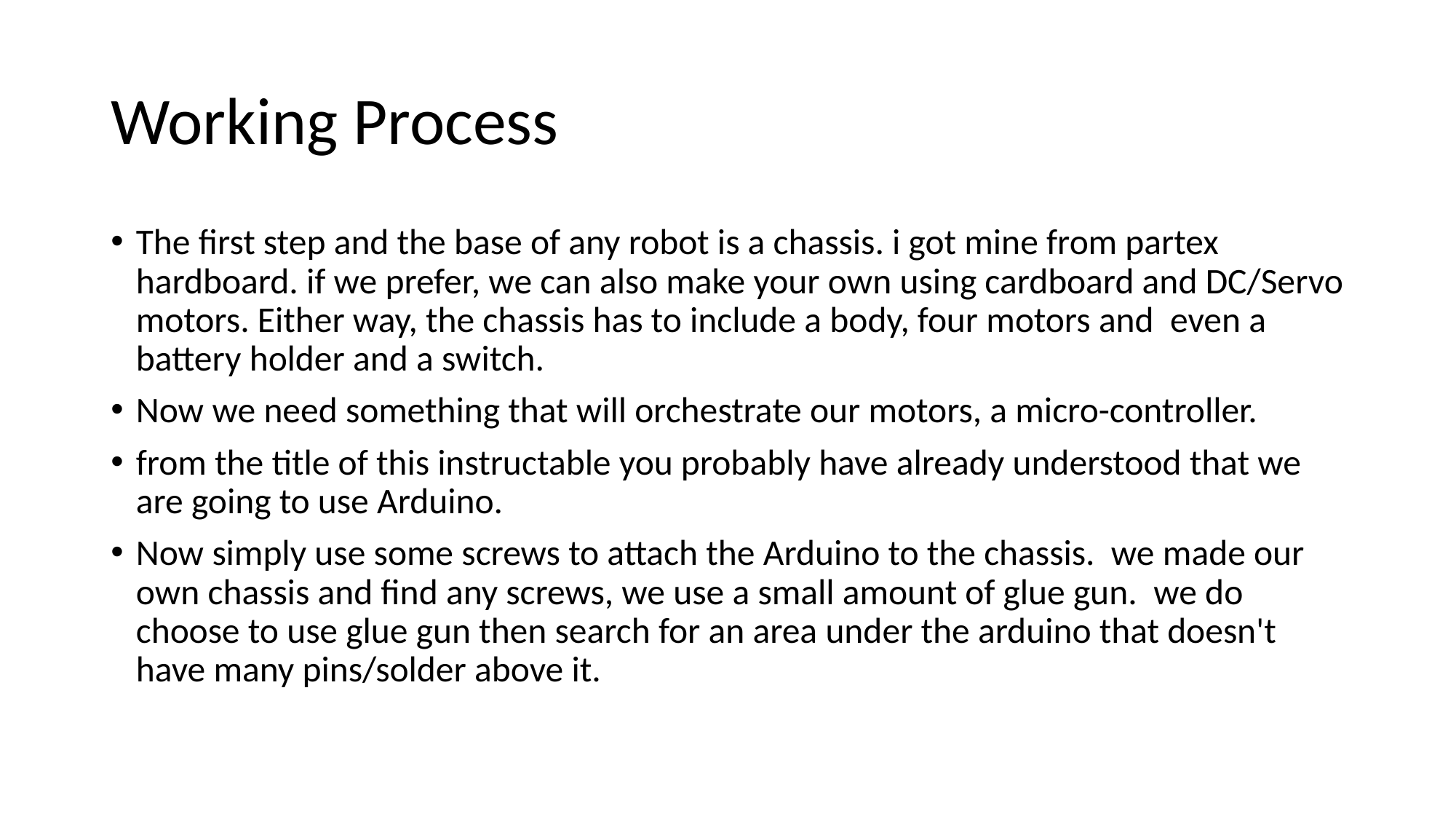

# Working Process
The first step and the base of any robot is a chassis. i got mine from partex hardboard. if we prefer, we can also make your own using cardboard and DC/Servo motors. Either way, the chassis has to include a body, four motors and  even a battery holder and a switch.
Now we need something that will orchestrate our motors, a micro-controller.
from the title of this instructable you probably have already understood that we are going to use Arduino.
Now simply use some screws to attach the Arduino to the chassis.  we made our own chassis and find any screws, we use a small amount of glue gun.  we do choose to use glue gun then search for an area under the arduino that doesn't have many pins/solder above it.